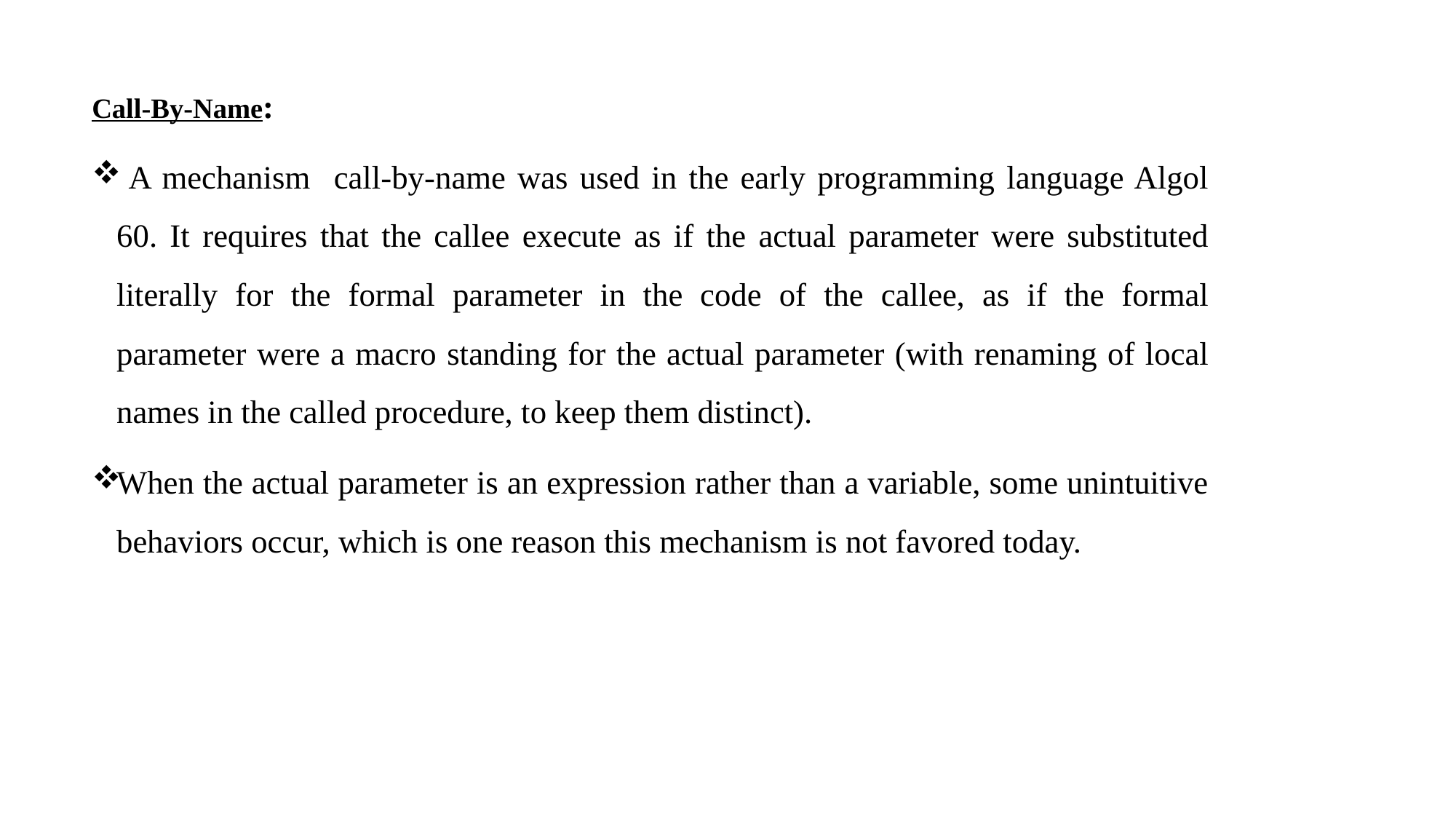

Call-By-Name:
 A mechanism  call-by-name was used in the early programming language Algol 60. It requires that the callee execute as if the actual parameter were substituted literally for the formal parameter in the code of the callee, as if the formal parameter were a macro standing for the actual parameter (with renaming of local names in the called procedure, to keep them distinct).
When the actual parameter is an expression rather than a variable, some unintuitive behaviors occur, which is one reason this mechanism is not favored today.